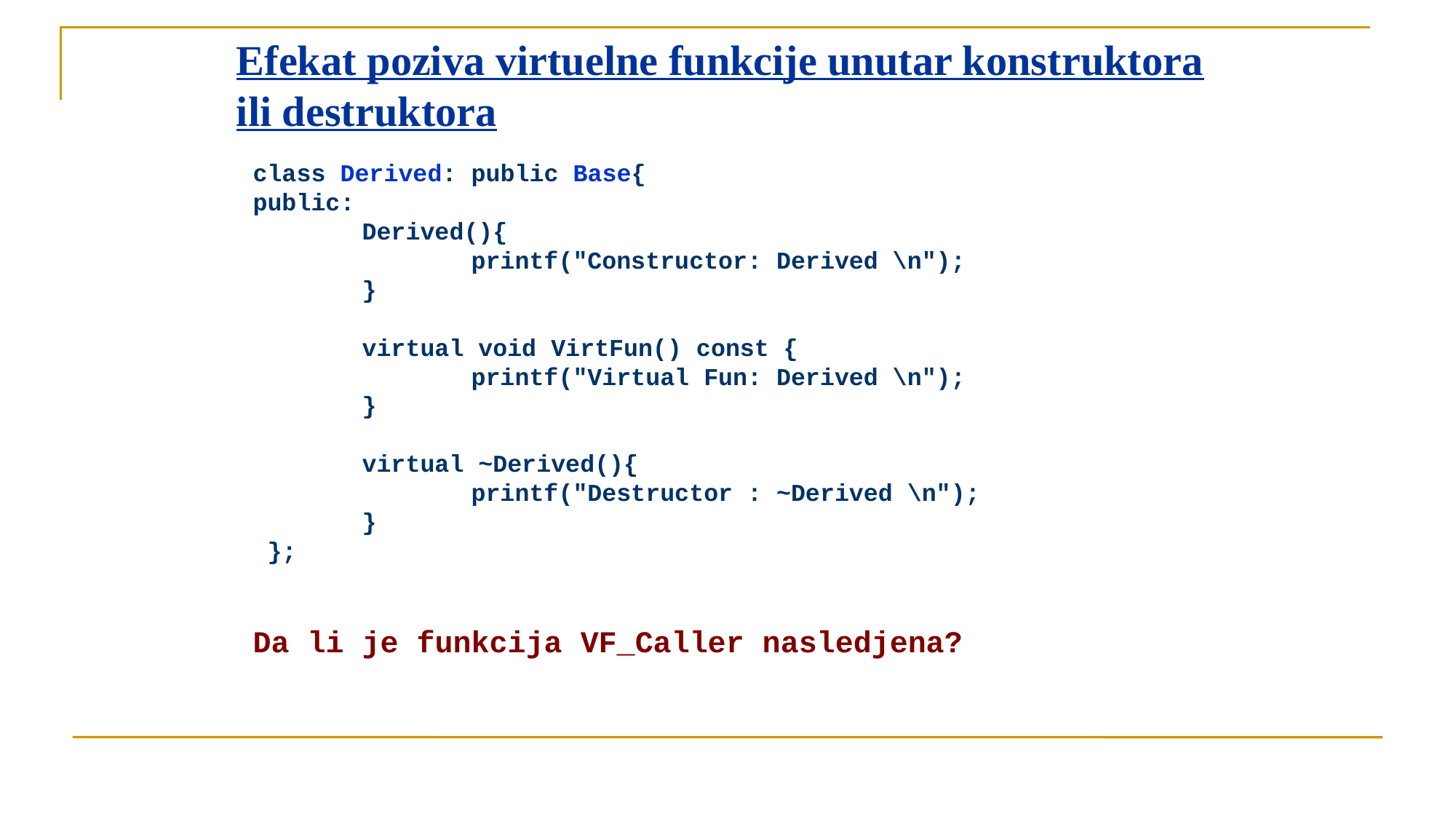

# Efekat poziva virtuelne funkcije unutar konstruktora ili destruktora
class Derived: public Base{
public:
	Derived(){
		printf("Constructor: Derived \n");
	}

	virtual void VirtFun() const {
		printf("Virtual Fun: Derived \n");
	}

	virtual ~Derived(){
		printf("Destructor : ~Derived \n");
	}
 };

Da li je funkcija VF_Caller nasledjena?